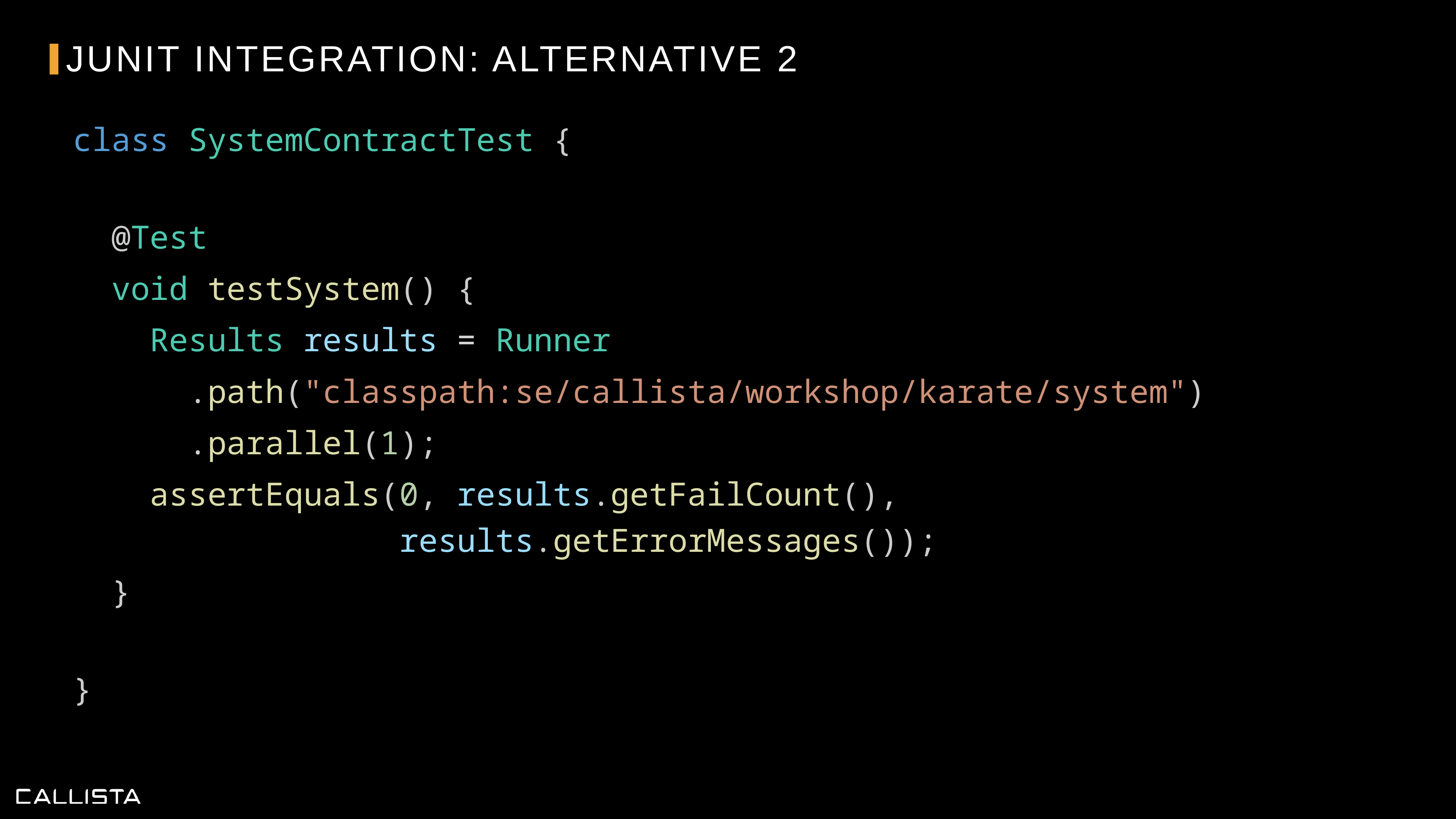

# Junit Integration: Alternative 2
class SystemContractTest {
  @Test
  void testSystem() {
    Results results = Runner
      .path("classpath:se/callista/workshop/karate/system")
      .parallel(1);
    assertEquals(0, results.getFailCount(),
                 results.getErrorMessages());
  }
}